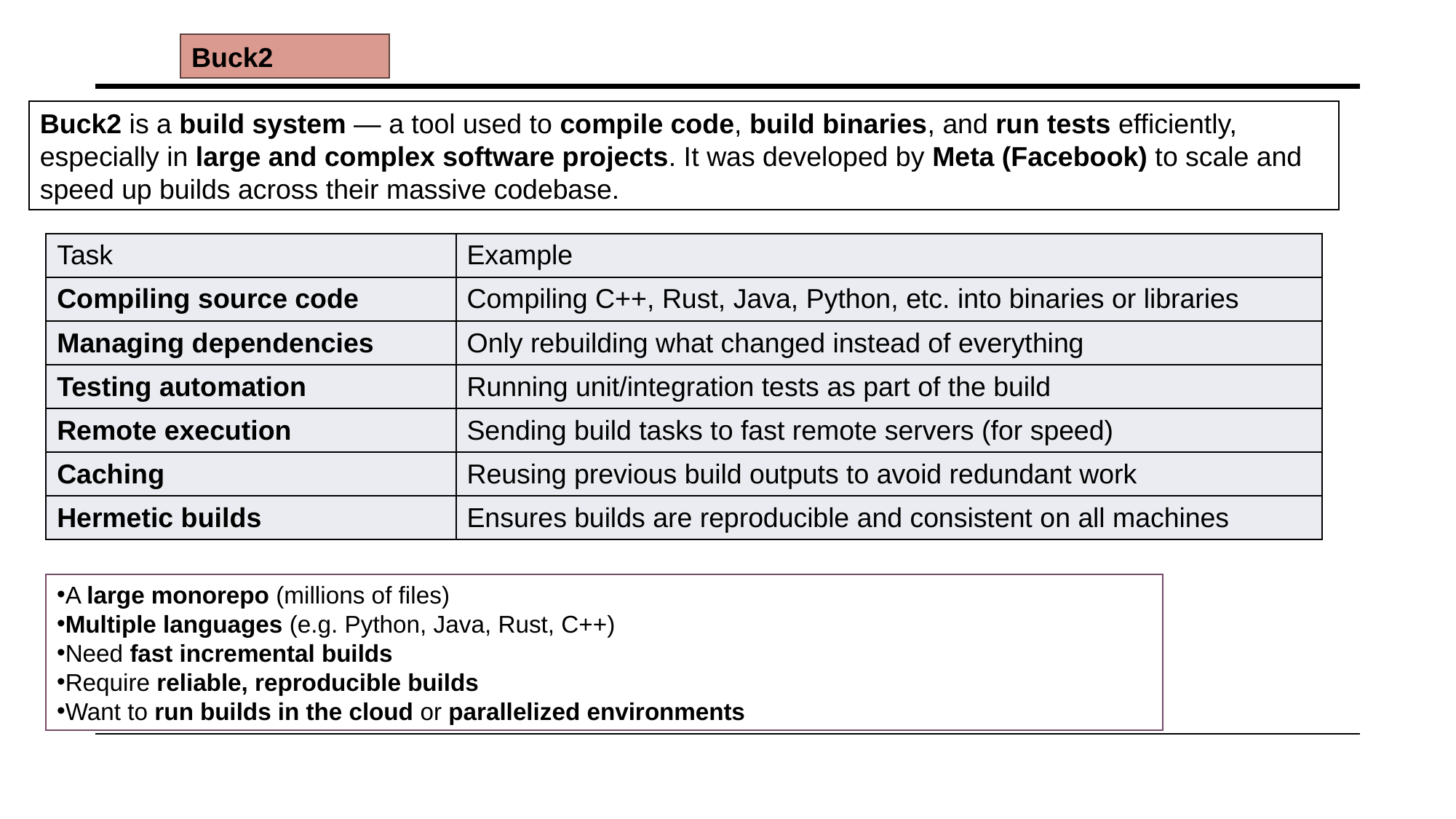

Buck2
Buck2 is a build system — a tool used to compile code, build binaries, and run tests efficiently, especially in large and complex software projects. It was developed by Meta (Facebook) to scale and speed up builds across their massive codebase.
| Task | Example |
| --- | --- |
| Compiling source code | Compiling C++, Rust, Java, Python, etc. into binaries or libraries |
| Managing dependencies | Only rebuilding what changed instead of everything |
| Testing automation | Running unit/integration tests as part of the build |
| Remote execution | Sending build tasks to fast remote servers (for speed) |
| Caching | Reusing previous build outputs to avoid redundant work |
| Hermetic builds | Ensures builds are reproducible and consistent on all machines |
A large monorepo (millions of files)
Multiple languages (e.g. Python, Java, Rust, C++)
Need fast incremental builds
Require reliable, reproducible builds
Want to run builds in the cloud or parallelized environments